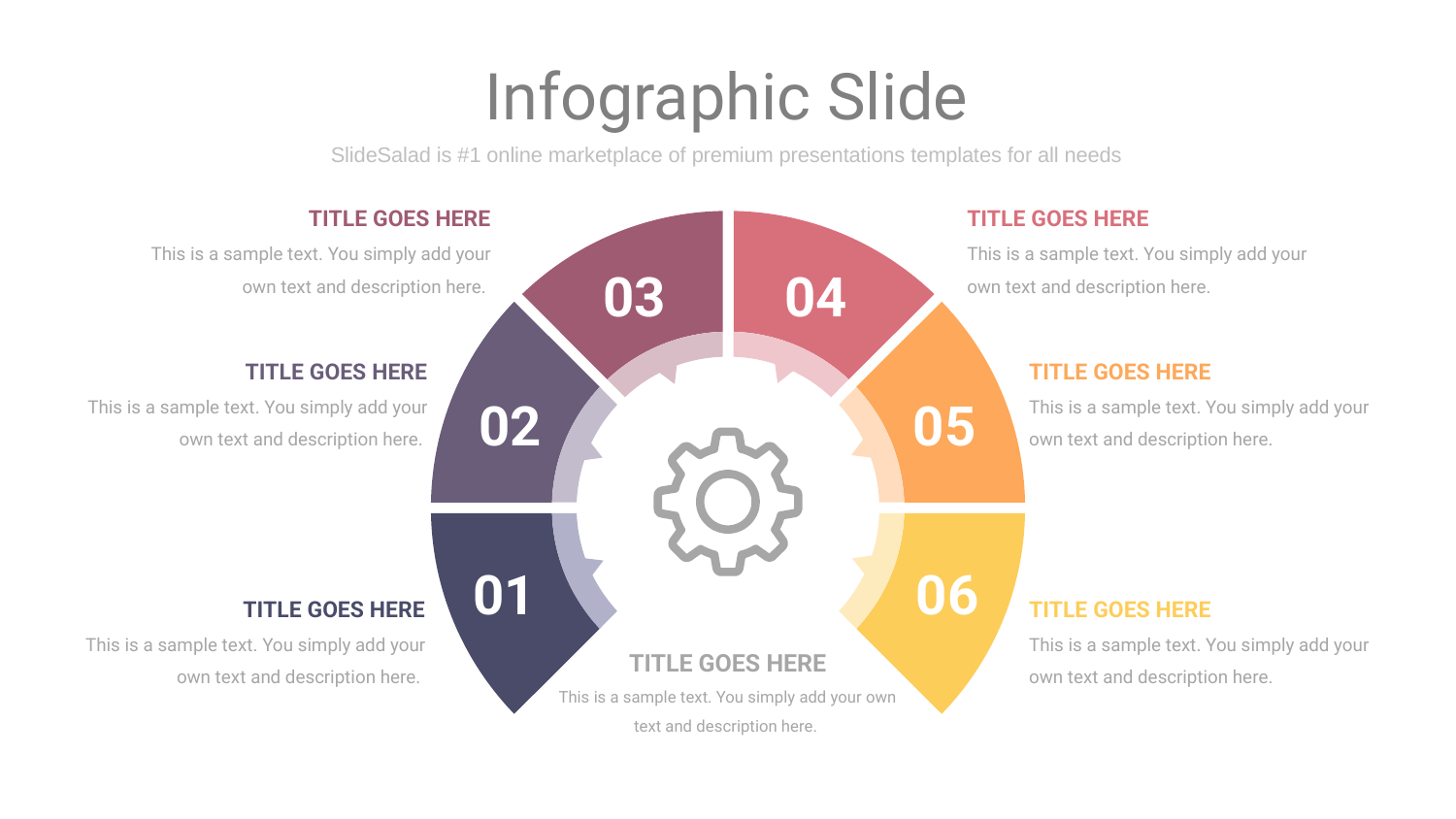

# Infographic Slide
SlideSalad is #1 online marketplace of premium presentations templates for all needs
TITLE GOES HERE
This is a sample text. You simply add your own text and description here.
TITLE GOES HERE
This is a sample text. You simply add your own text and description here.

03

04

02

05
TITLE GOES HERE
This is a sample text. You simply add your own text and description here.
TITLE GOES HERE
This is a sample text. You simply add your own text and description here.

01

06
TITLE GOES HERE
This is a sample text. You simply add your own text and description here.
TITLE GOES HERE
This is a sample text. You simply add your own text and description here.
TITLE GOES HERE
This is a sample text. You simply add your own text and description here.